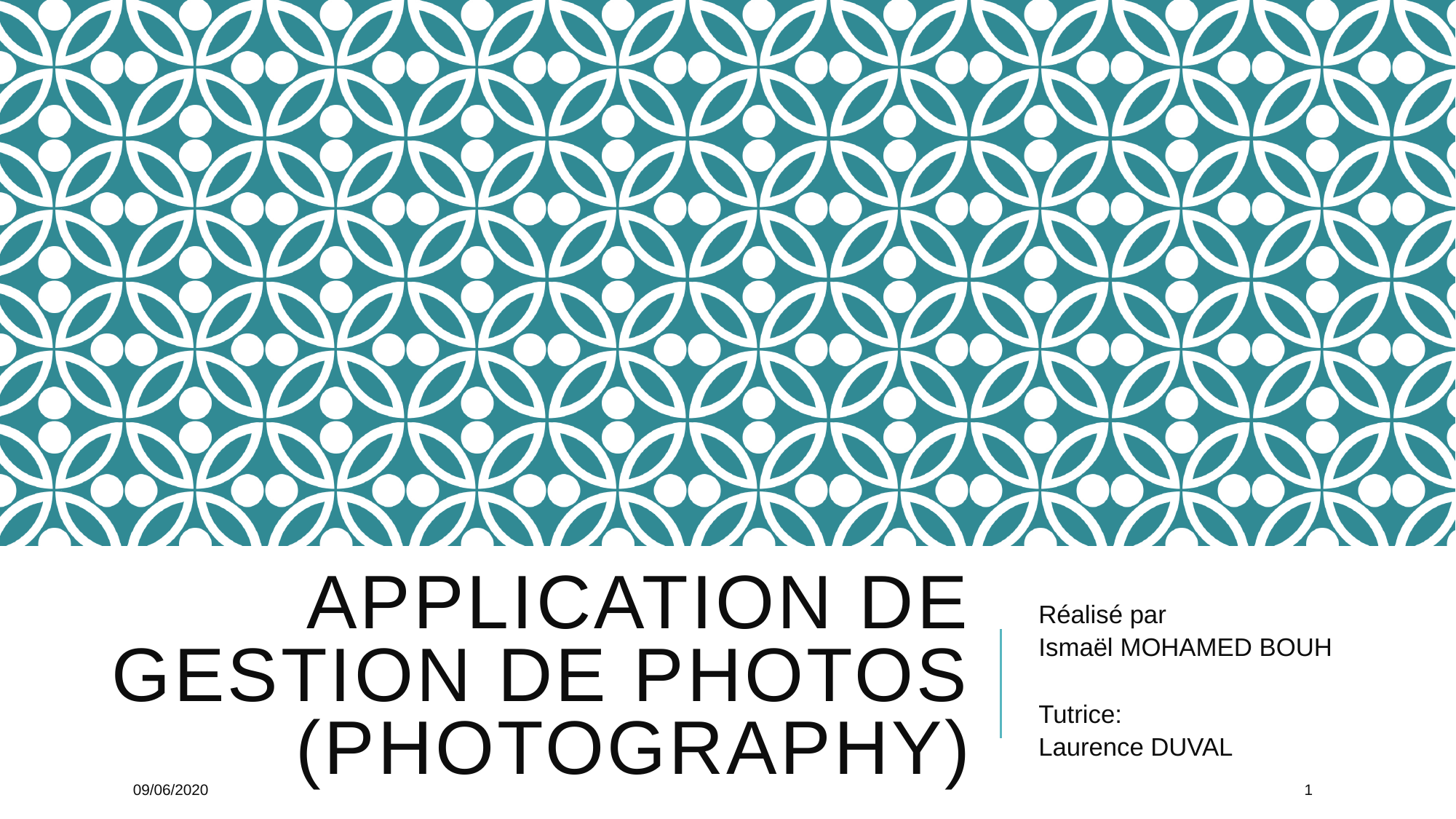

# Application de gestion de photos (Photography)
Réalisé par
Ismaël MOHAMED BOUH

Tutrice:
Laurence DUVAL
09/06/2020
1